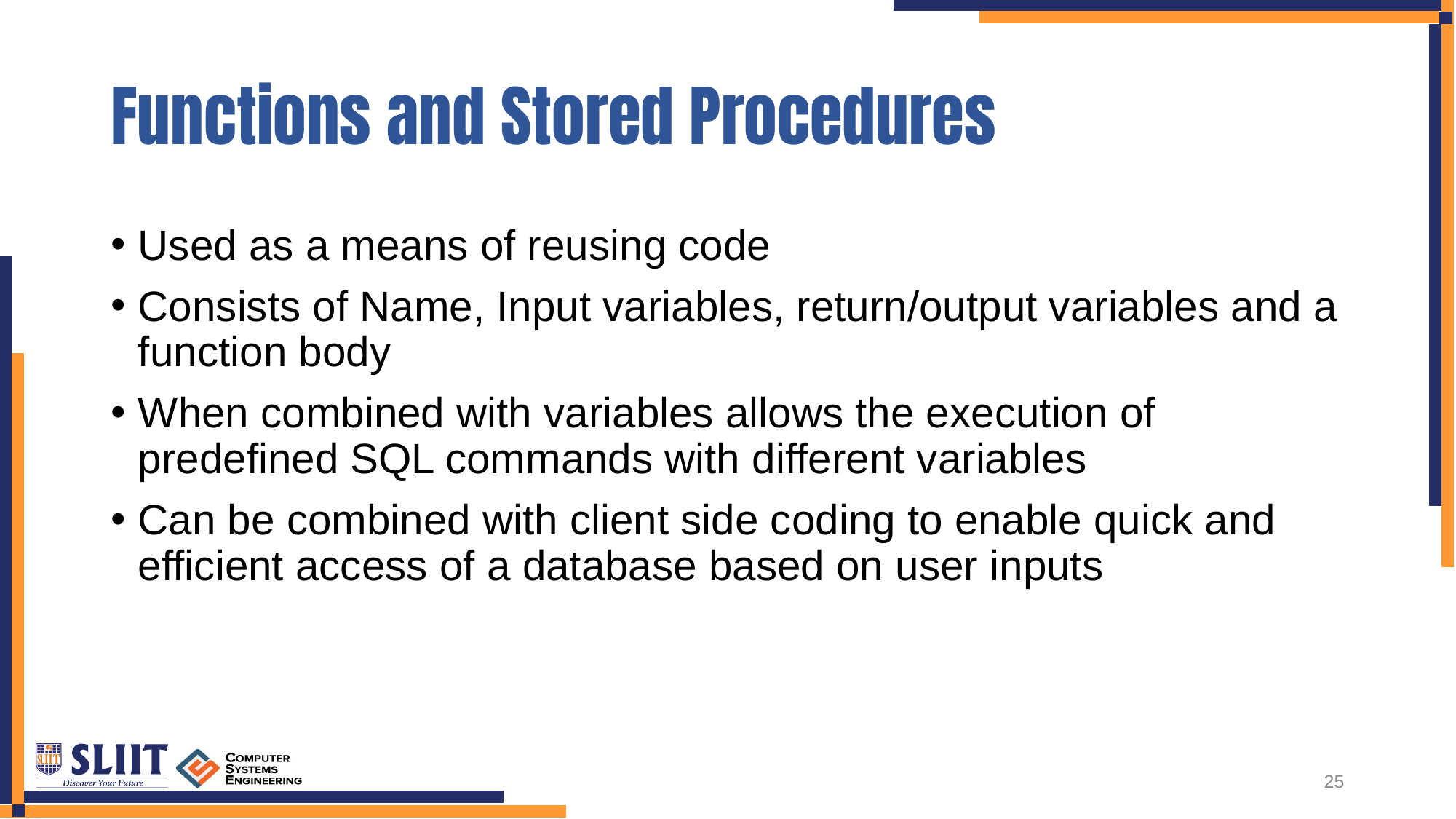

# Functions and Stored Procedures
Used as a means of reusing code
Consists of Name, Input variables, return/output variables and a function body
When combined with variables allows the execution of predefined SQL commands with different variables
Can be combined with client side coding to enable quick and efficient access of a database based on user inputs
25